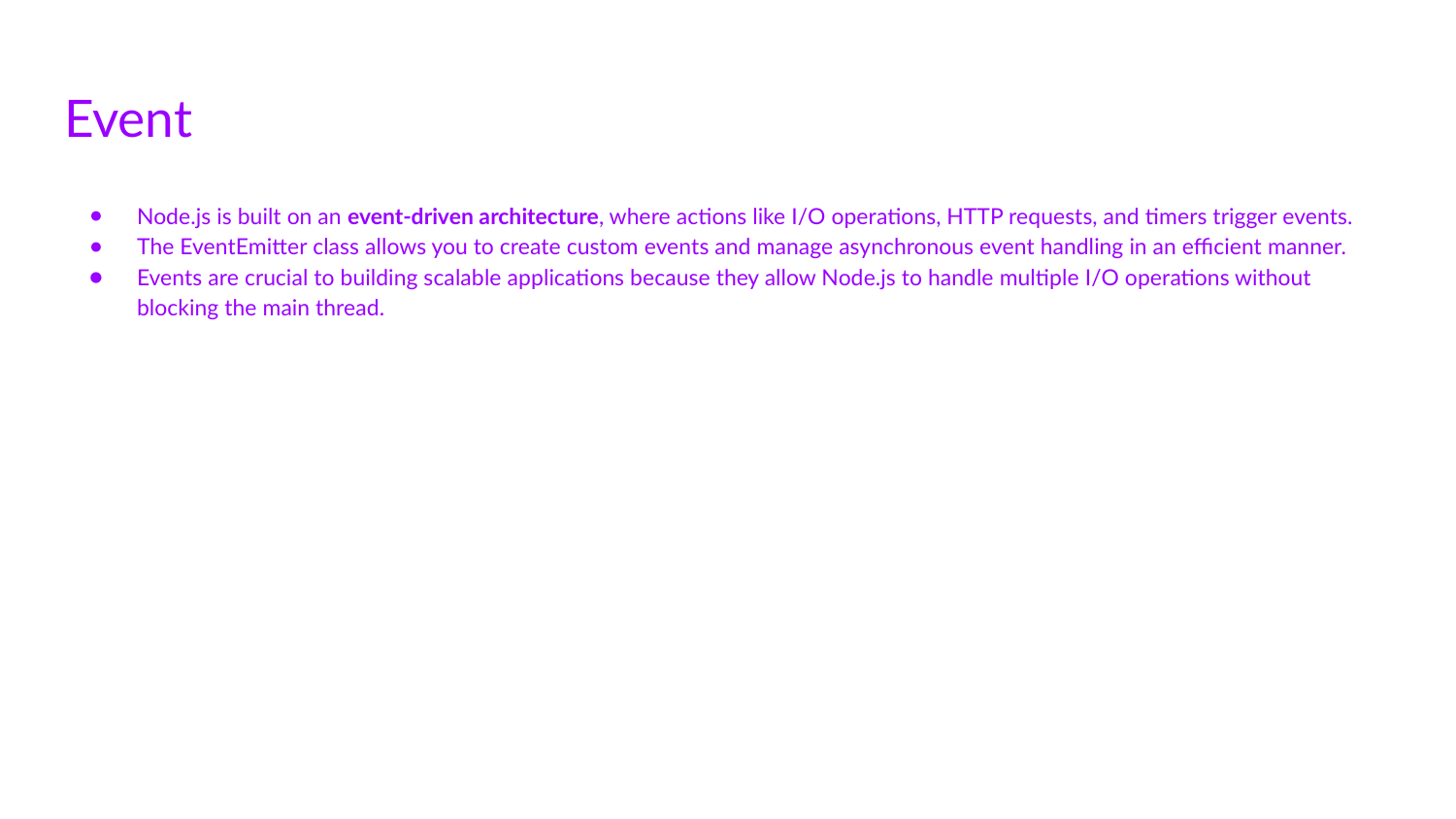

# Event
Node.js is built on an event-driven architecture, where actions like I/O operations, HTTP requests, and timers trigger events.
The EventEmitter class allows you to create custom events and manage asynchronous event handling in an efficient manner.
Events are crucial to building scalable applications because they allow Node.js to handle multiple I/O operations without blocking the main thread.